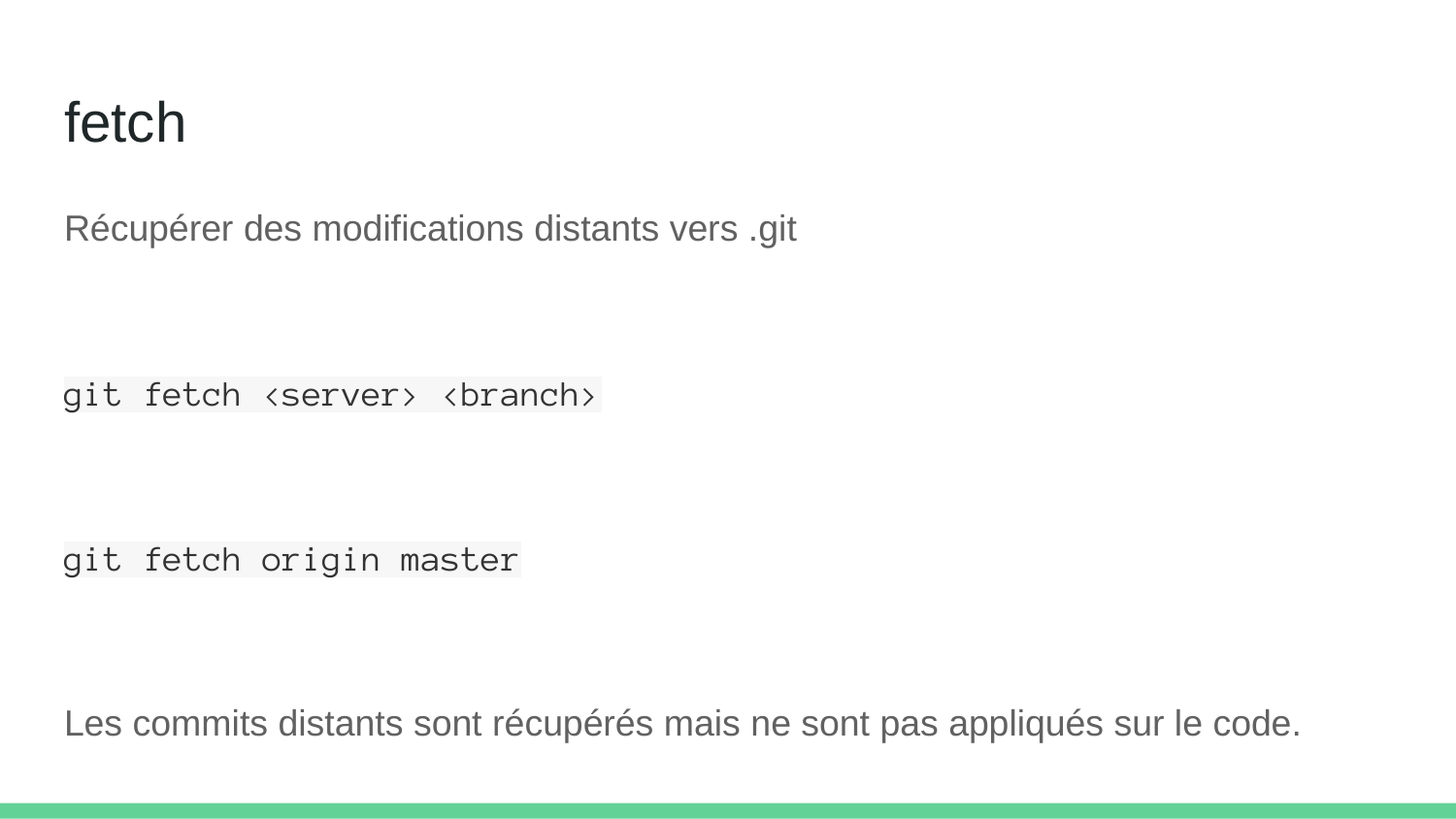

# fetch
Récupérer des modifications distants vers .git

git fetch <server> <branch>

git fetch origin master

Les commits distants sont récupérés mais ne sont pas appliqués sur le code.